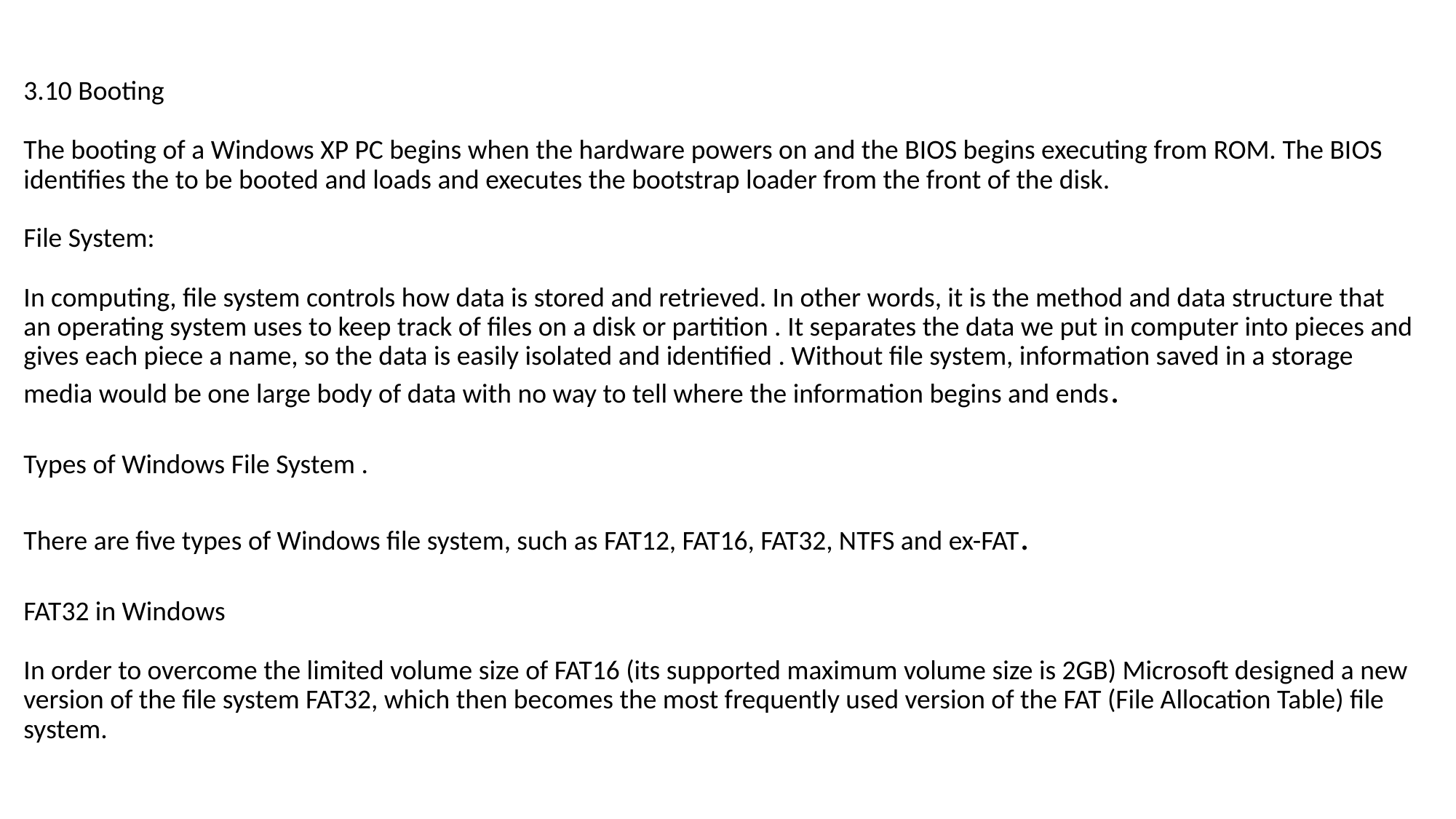

# 3.10 Booting The booting of a Windows XP PC begins when the hardware powers on and the BIOS begins executing from ROM. The BIOS identifies the to be booted and loads and executes the bootstrap loader from the front of the disk. File System: In computing, file system controls how data is stored and retrieved. In other words, it is the method and data structure that an operating system uses to keep track of files on a disk or partition . It separates the data we put in computer into pieces and gives each piece a name, so the data is easily isolated and identified . Without file system, information saved in a storage media would be one large body of data with no way to tell where the information begins and ends. Types of Windows File System . There are five types of Windows file system, such as FAT12, FAT16, FAT32, NTFS and ex-FAT. FAT32 in Windows In order to overcome the limited volume size of FAT16 (its supported maximum volume size is 2GB) Microsoft designed a new version of the file system FAT32, which then becomes the most frequently used version of the FAT (File Allocation Table) file system.